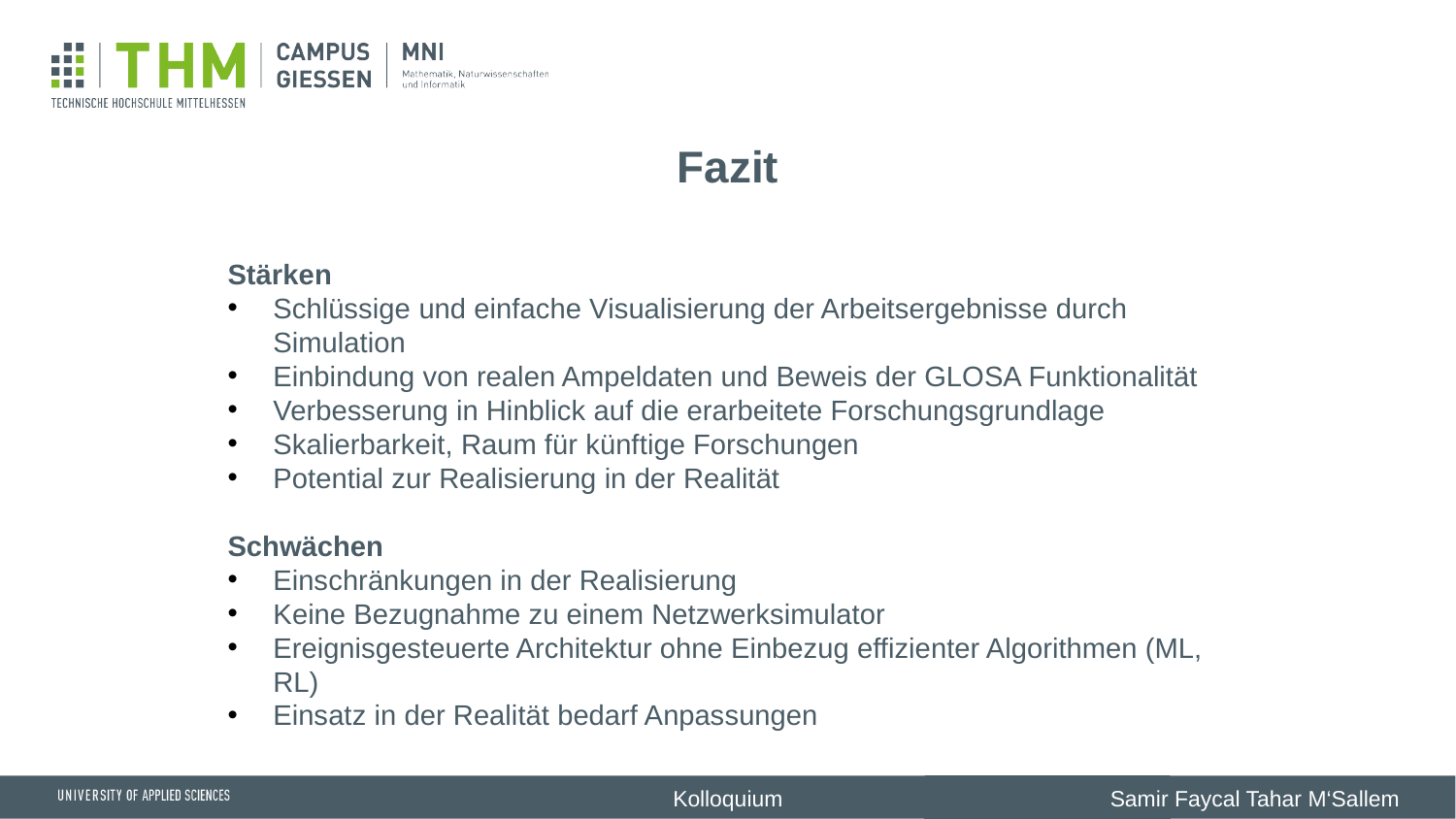

# Fazit
Stärken
Schlüssige und einfache Visualisierung der Arbeitsergebnisse durch Simulation
Einbindung von realen Ampeldaten und Beweis der GLOSA Funktionalität
Verbesserung in Hinblick auf die erarbeitete Forschungsgrundlage
Skalierbarkeit, Raum für künftige Forschungen
Potential zur Realisierung in der Realität

Schwächen
Einschränkungen in der Realisierung
Keine Bezugnahme zu einem Netzwerksimulator
Ereignisgesteuerte Architektur ohne Einbezug effizienter Algorithmen (ML, RL)
Einsatz in der Realität bedarf Anpassungen

Kolloquium

Samir Faycal Tahar M‘Sallem